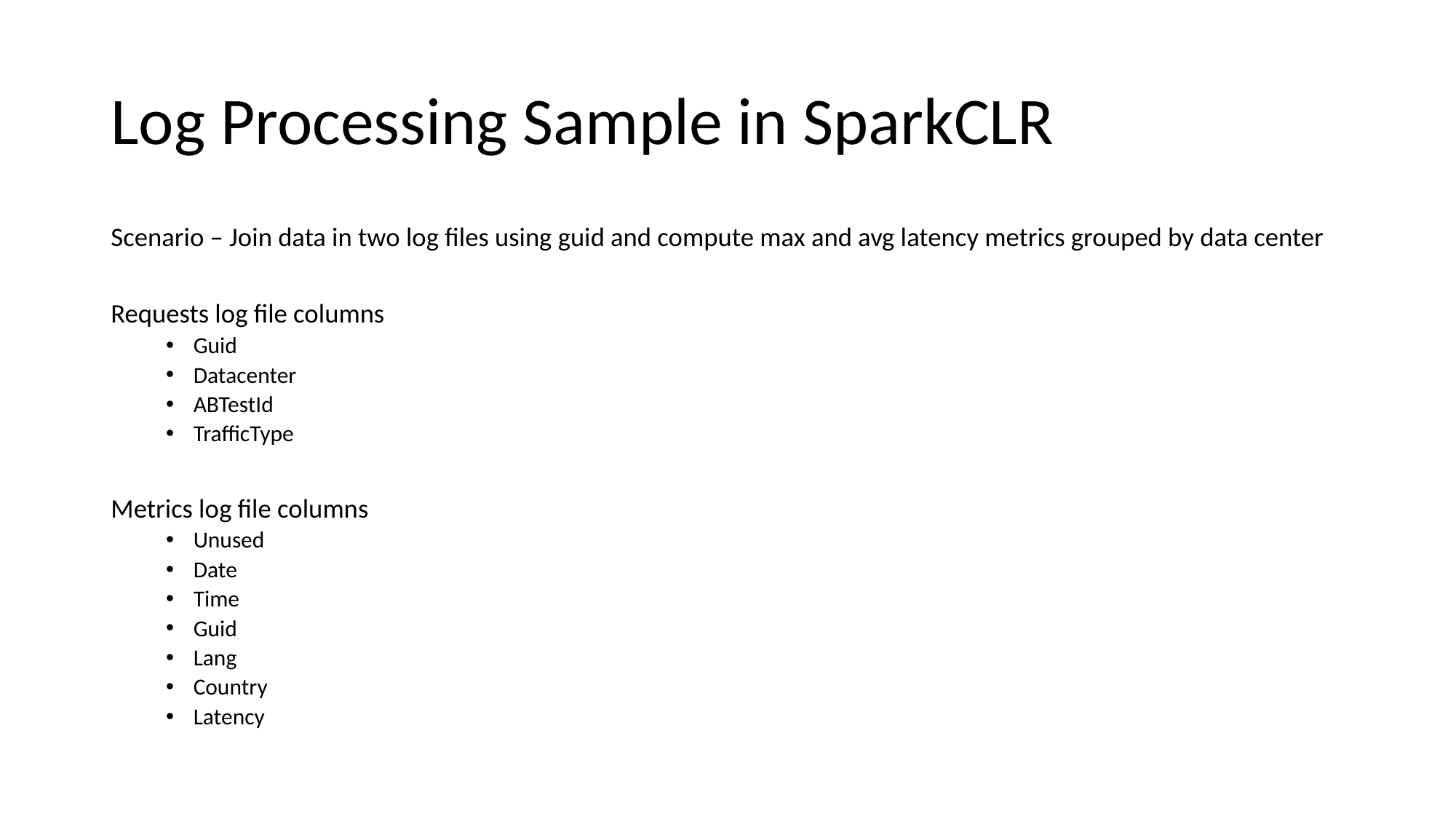

# Log Processing Sample in SparkCLR
Scenario – Join data in two log files using guid and compute max and avg latency metrics grouped by data center

Requests log file columns
Guid
Datacenter
ABTestId
TrafficType

Metrics log file columns
Unused
Date
Time
Guid
Lang
Country
Latency